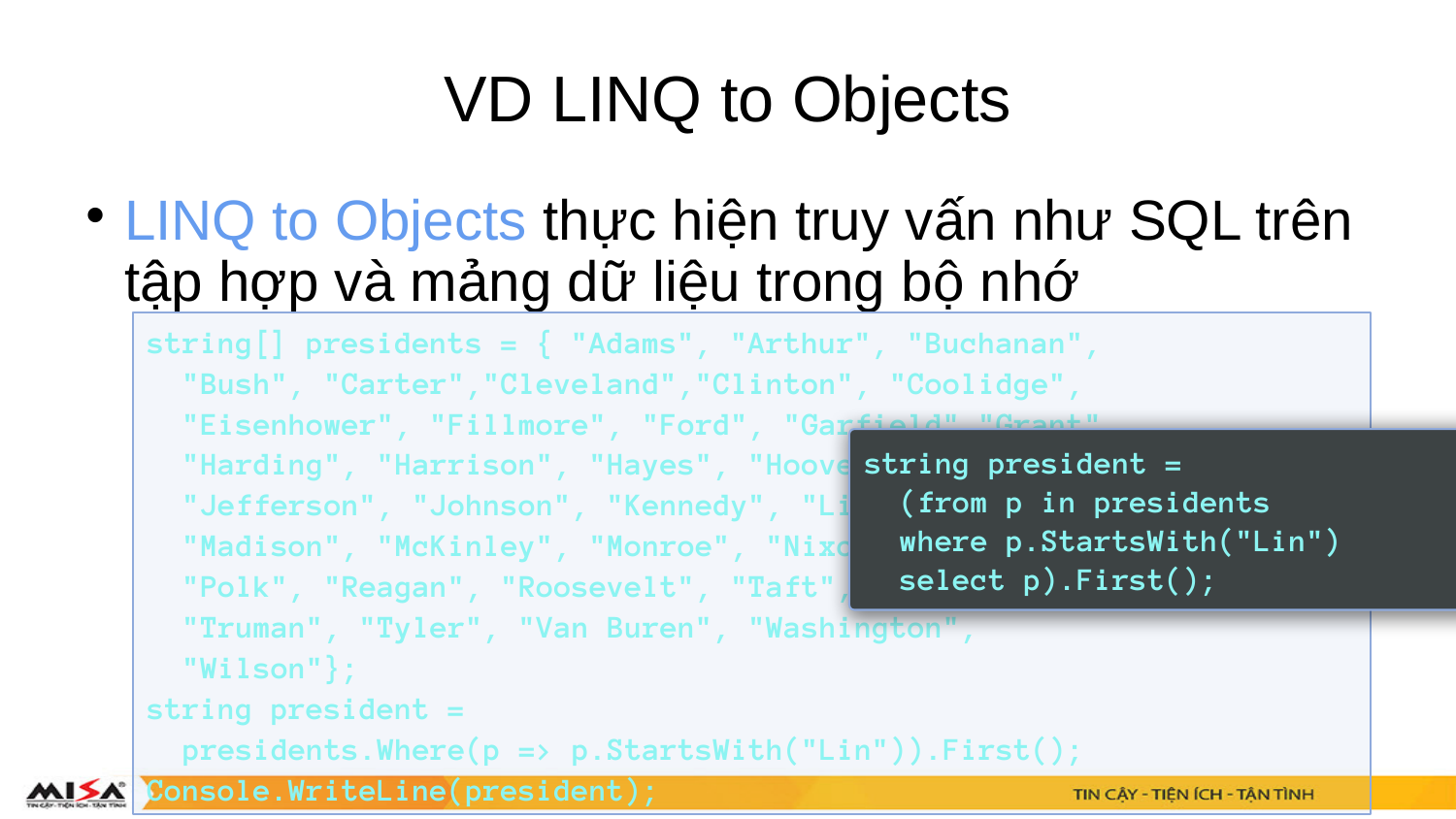

# VD LINQ to Objects
LINQ to Objects thực hiện truy vấn như SQL trên tập hợp và mảng dữ liệu trong bộ nhớ
string[] presidents = { "Adams", "Arthur", "Buchanan",
  "Bush", "Carter","Cleveland","Clinton", "Coolidge",
  "Eisenhower", "Fillmore", "Ford", "Garfield","Grant",
  "Harding", "Harrison", "Hayes", "Hoover", "Jackson",
  "Jefferson", "Johnson", "Kennedy", "Lincoln",
  "Madison", "McKinley", "Monroe", "Nixon", "Pierce",
  "Polk", "Reagan", "Roosevelt", "Taft", "Taylor",
  "Truman", "Tyler", "Van Buren", "Washington",
  "Wilson"};
string president =
  presidents.Where(p => p.StartsWith("Lin")).First();
Console.WriteLine(president);
string president =
  (from p in presidents
  where p.StartsWith("Lin")
  select p).First();